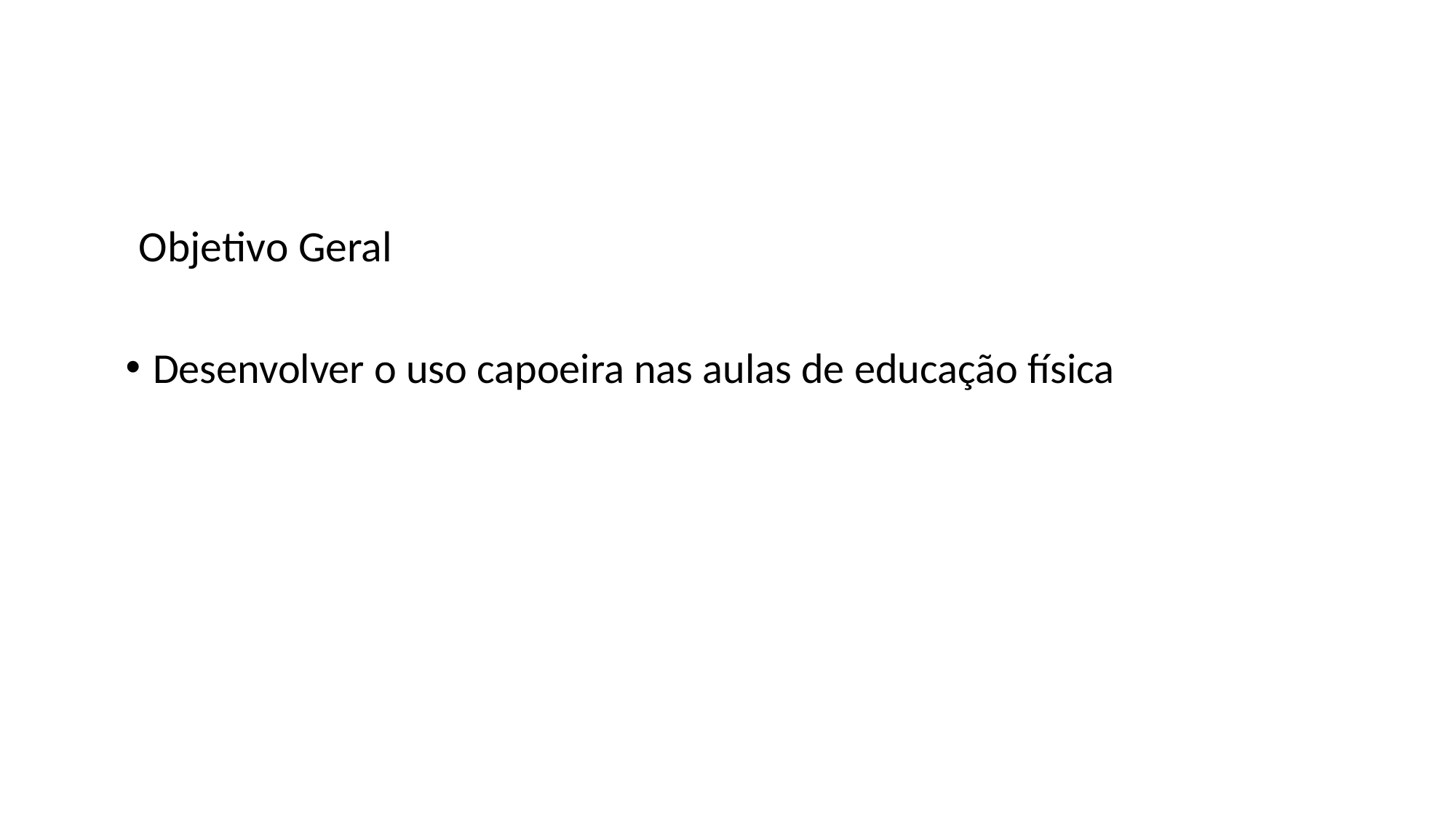

# Objetivo Geral

Desenvolver o uso capoeira nas aulas de educação física